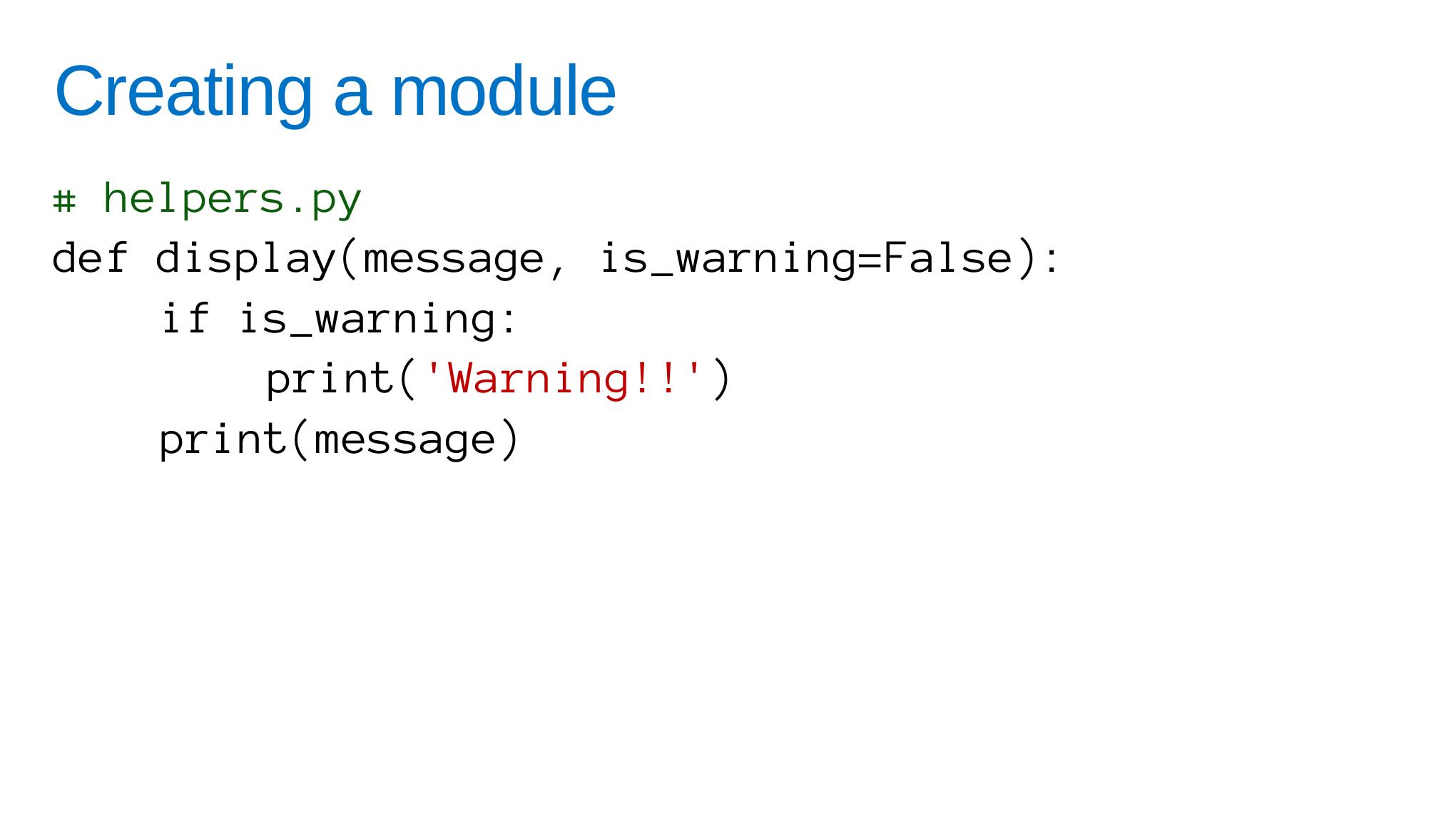

# Creating a module
# helpers.py
def display(message, is_warning=False):
	if is_warning:
		print('Warning!!')
	print(message)